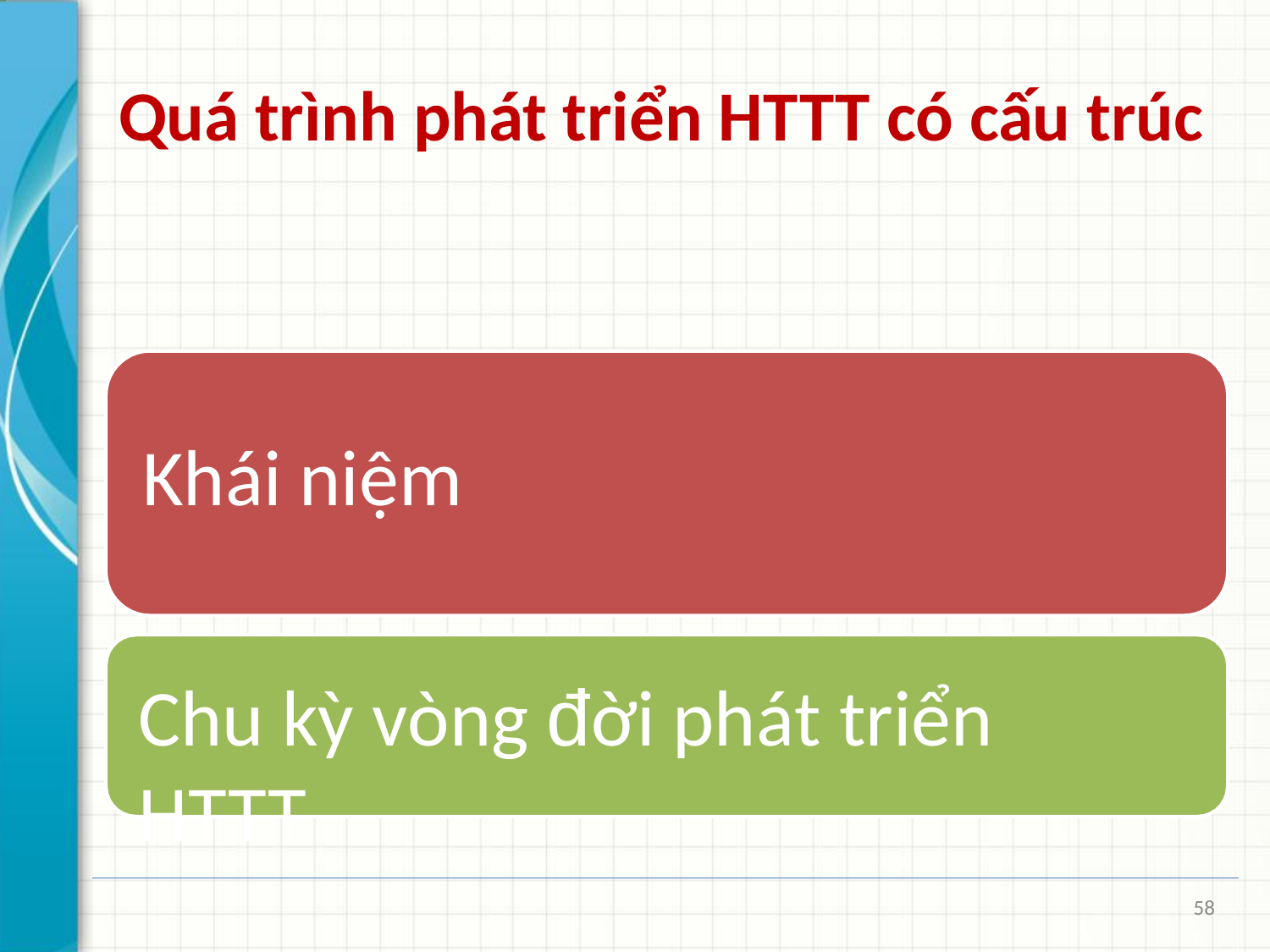

# Quá trình phát triển HTTT có cấu trúc

Khái niệm

Chu kỳ vòng đời phát	triển	HTTT

58